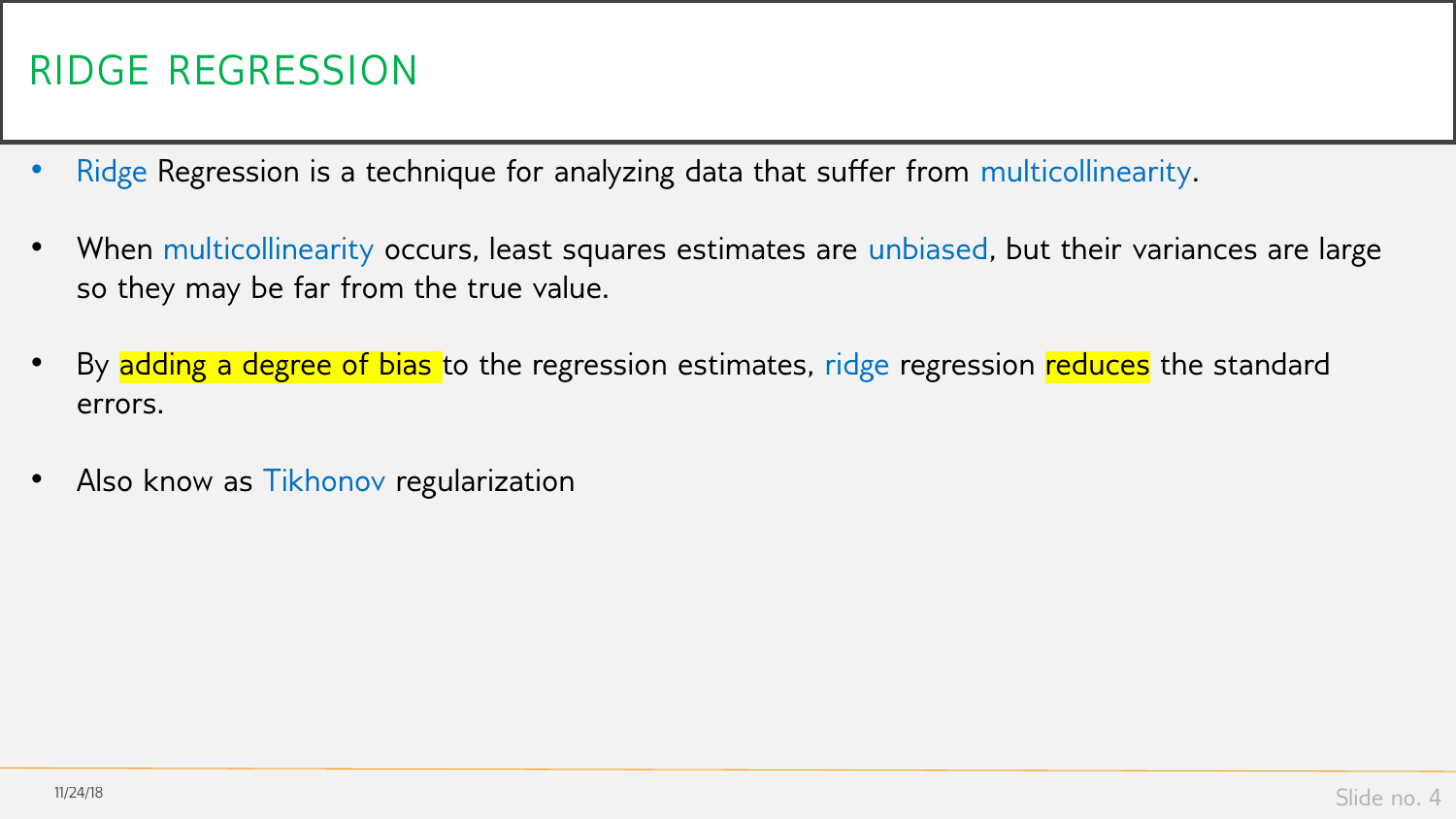

# ridge regression
Ridge Regression is a technique for analyzing data that suffer from multicollinearity.

When multicollinearity occurs, least squares estimates are unbiased, but their variances are large so they may be far from the true value.

By adding a degree of bias to the regression estimates, ridge regression reduces the standard errors.

Also know as Tikhonov regularization

11/24/18
Slide no. 4